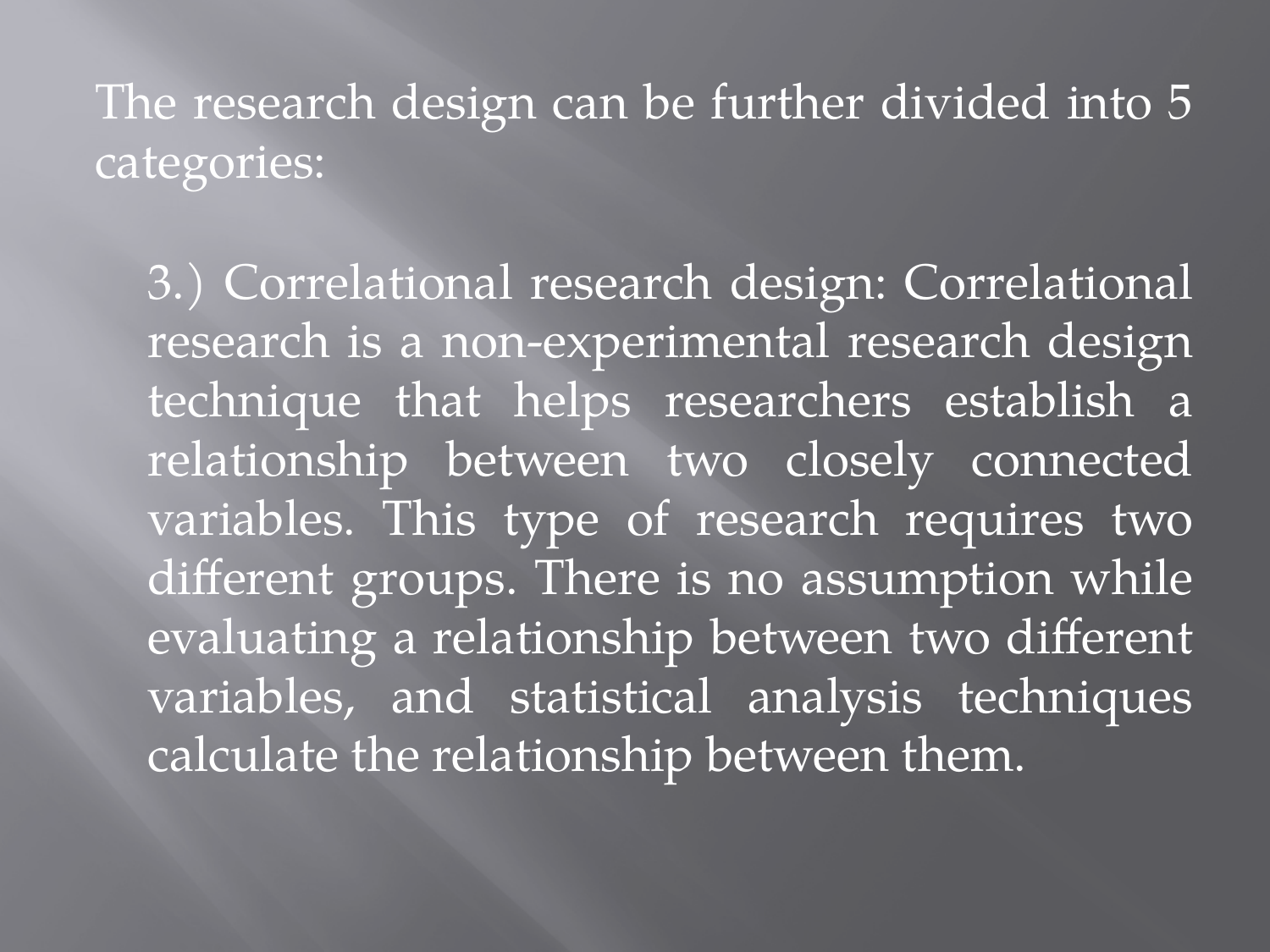

The research design can be further divided into 5 categories:
3.) Correlational research design: Correlational research is a non-experimental research design technique that helps researchers establish a relationship between two closely connected variables. This type of research requires two different groups. There is no assumption while evaluating a relationship between two different variables, and statistical analysis techniques calculate the relationship between them.